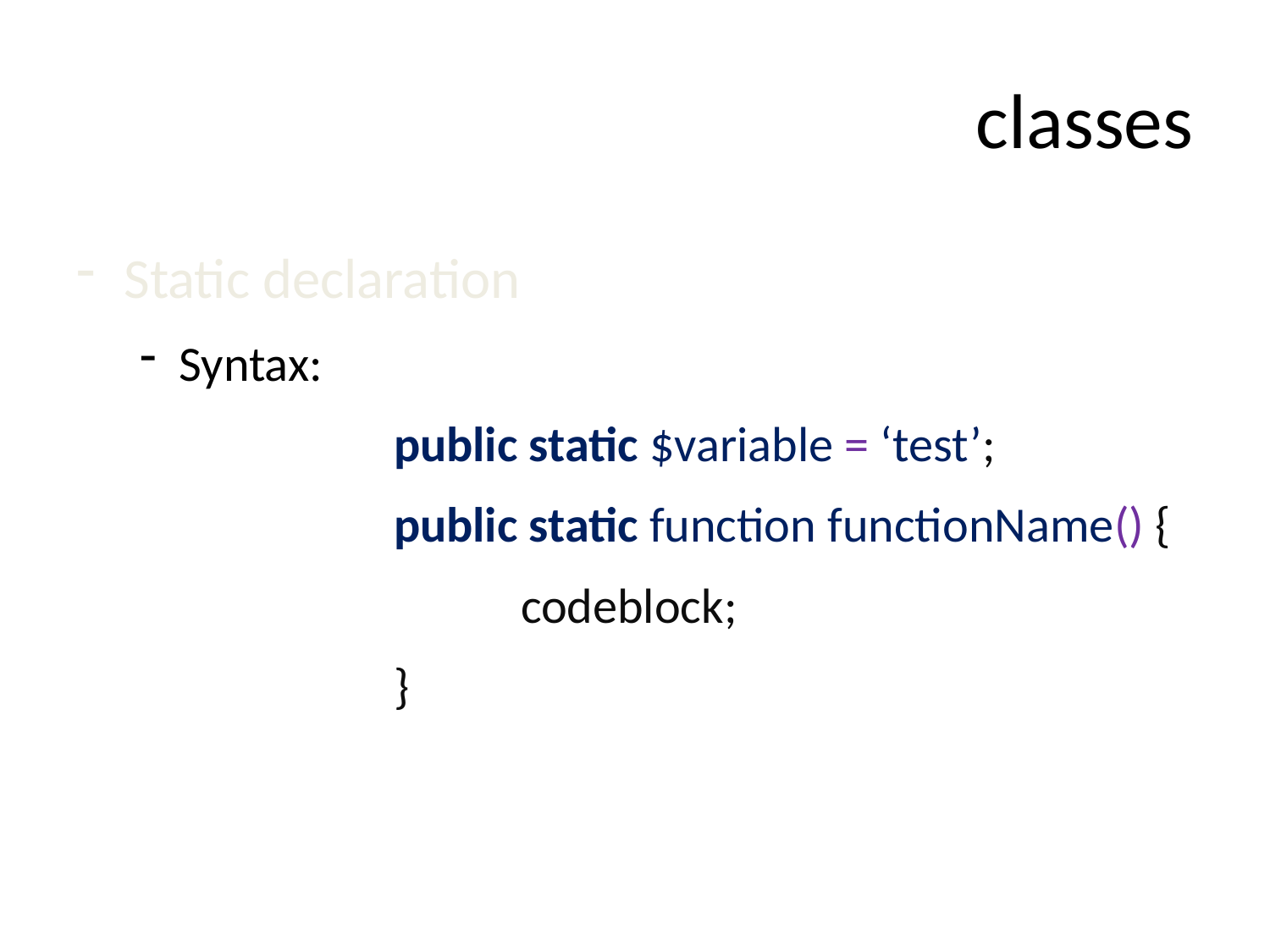

# classes
Static declaration
Syntax:
		public static $variable = ‘test’;
		public static function functionName() {
			codeblock;
		}